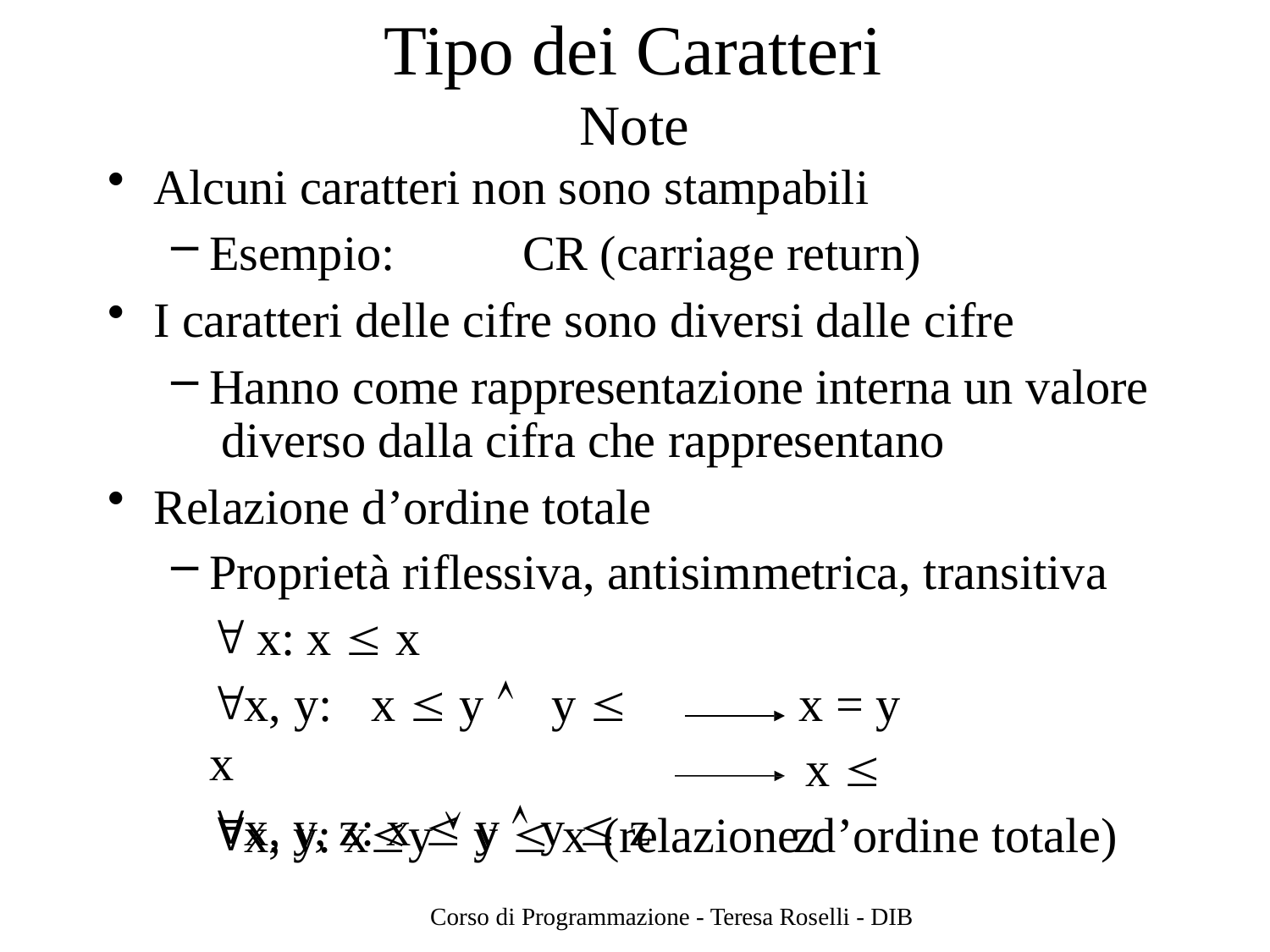

# Tipo dei Caratteri
Note
Alcuni caratteri non sono stampabili
Esempio:	CR (carriage return)
I caratteri delle cifre sono diversi dalle cifre
Hanno come rappresentazione interna un valore  diverso dalla cifra che rappresentano
Relazione d’ordine totale
Proprietà riflessiva, antisimmetrica, transitiva
∀ x: x ≤ x
∀x, y:	x ≤ y	∧	y ≤	x
∀x, y, z: x ≤ y ∧ y ≤ z
x = y  x ≤ z

∀x, y: x≤y ∨ y ≤ x	(relazione d’ordine totale)
Corso di Programmazione - Teresa Roselli - DIB